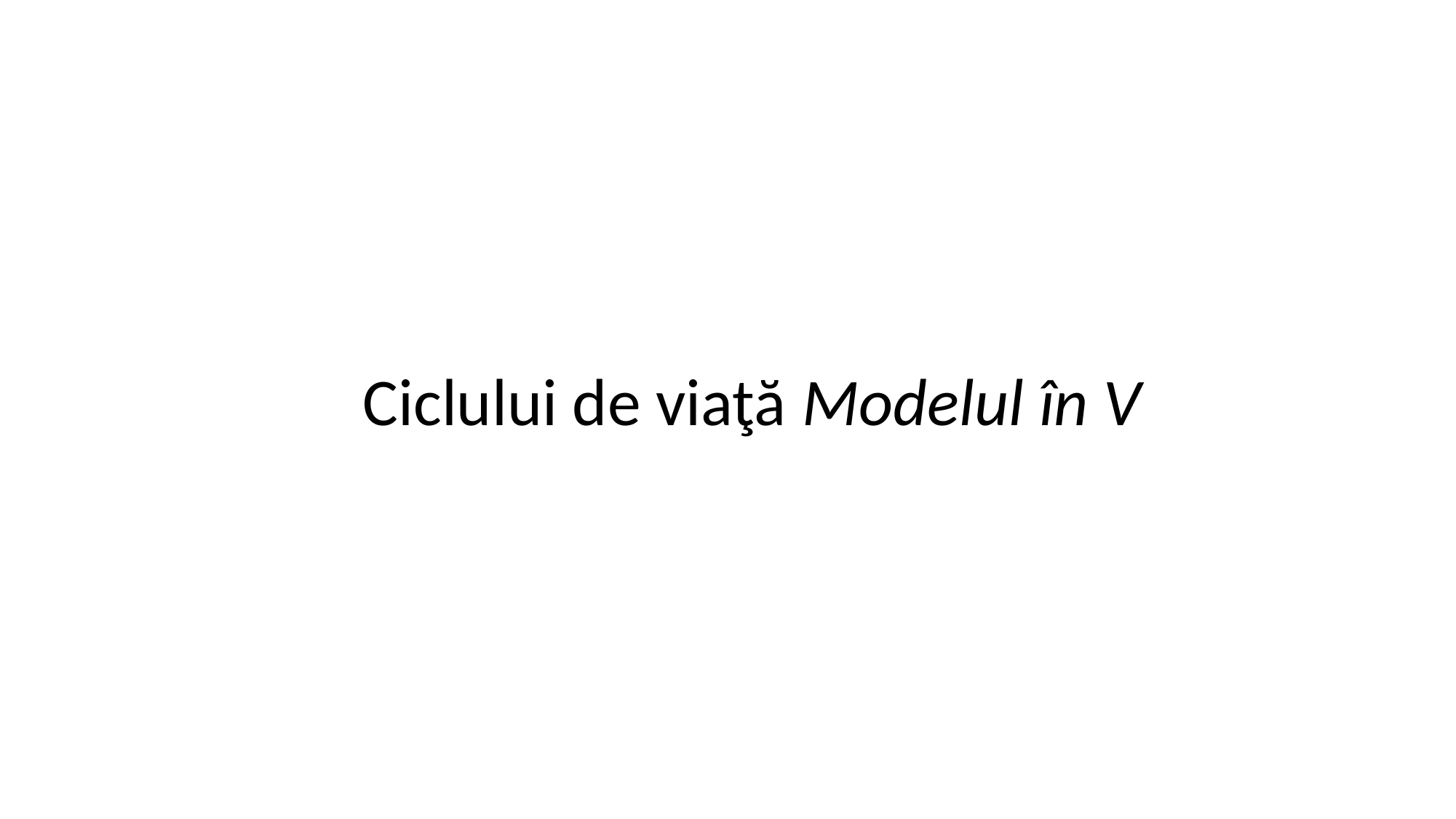

# Ciclului de viaţă Modelul în V